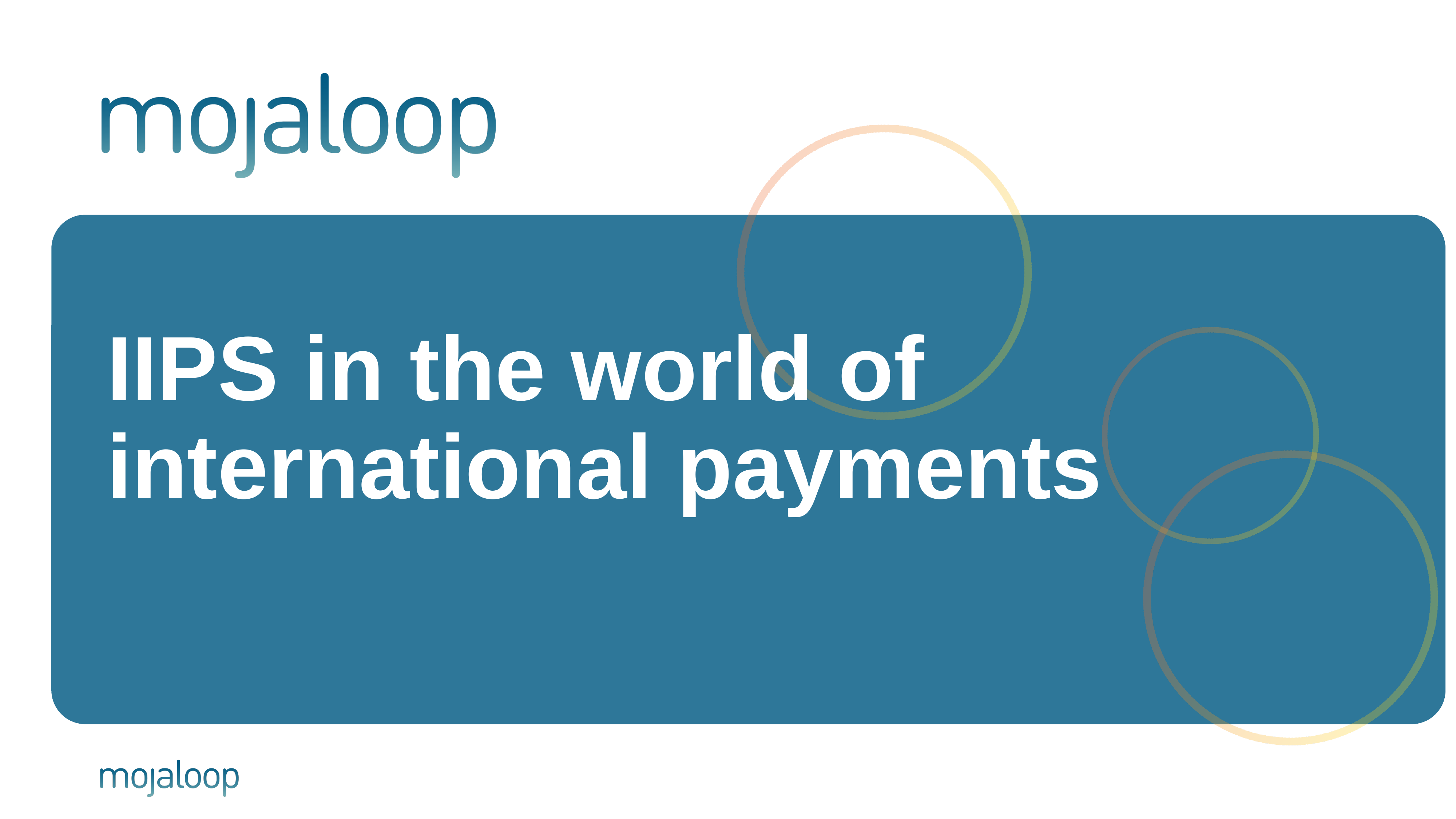

# IIPS in the world of international payments
1